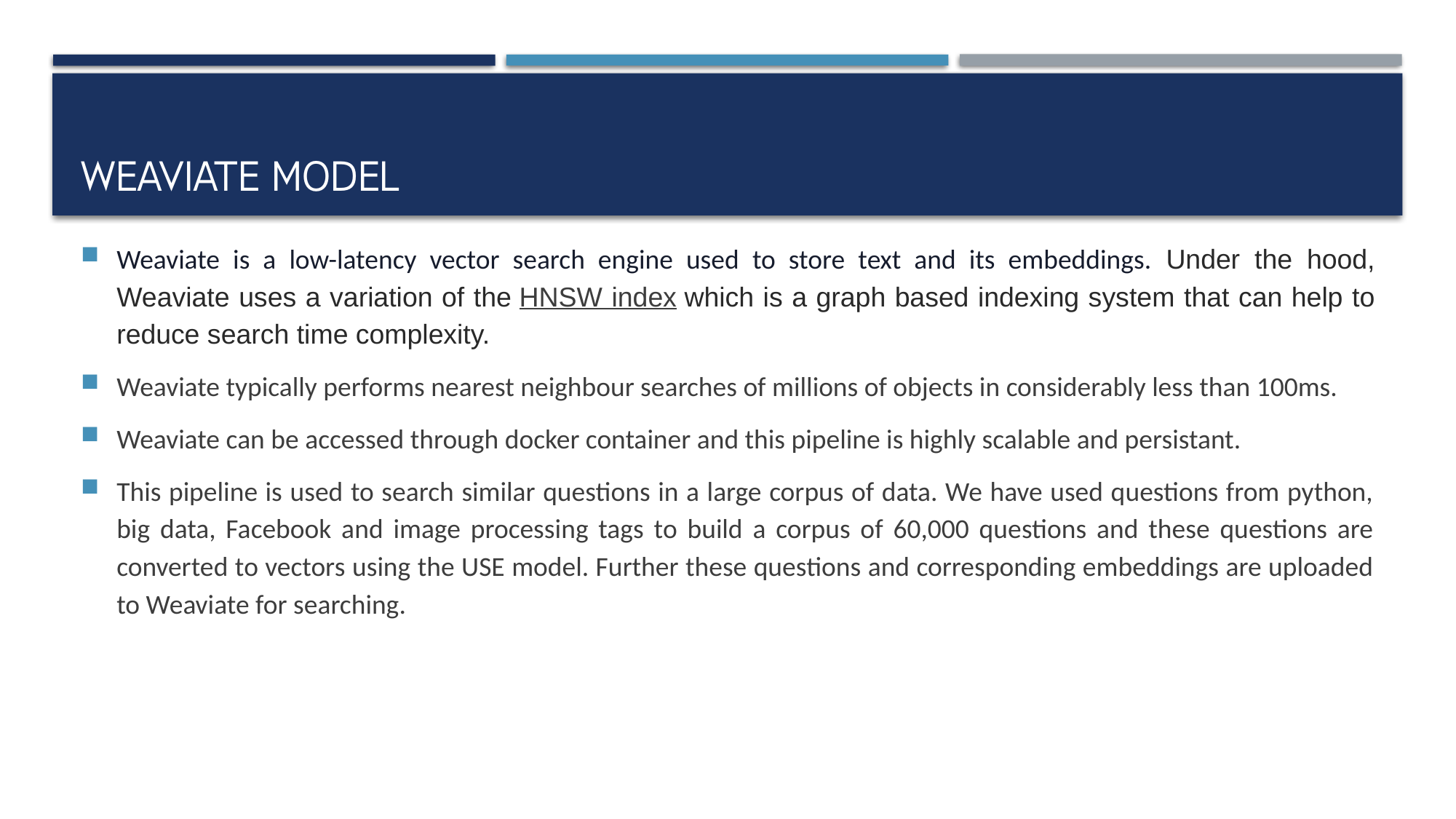

# Weaviate Model
Weaviate is a low-latency vector search engine used to store text and its embeddings. Under the hood, Weaviate uses a variation of the HNSW index which is a graph based indexing system that can help to reduce search time complexity.
Weaviate typically performs nearest neighbour searches of millions of objects in considerably less than 100ms.
Weaviate can be accessed through docker container and this pipeline is highly scalable and persistant.
This pipeline is used to search similar questions in a large corpus of data. We have used questions from python, big data, Facebook and image processing tags to build a corpus of 60,000 questions and these questions are converted to vectors using the USE model. Further these questions and corresponding embeddings are uploaded to Weaviate for searching.